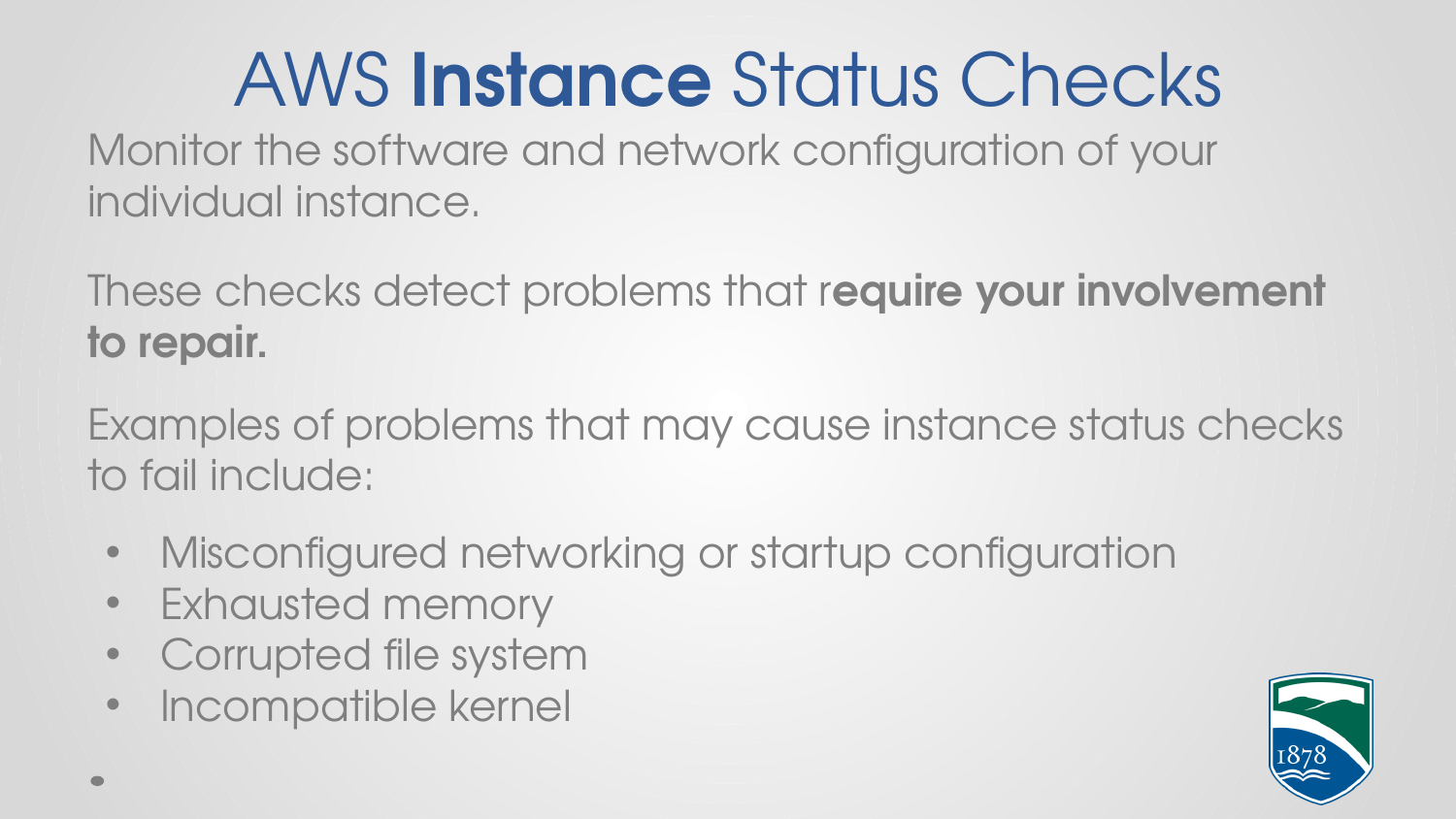

# AWS Instance Status Checks
Monitor the software and network configuration of your individual instance.

These checks detect problems that require your involvement to repair.

Examples of problems that may cause instance status checks to fail include:

Misconfigured networking or startup configuration
Exhausted memory
Corrupted file system
Incompatible kernel